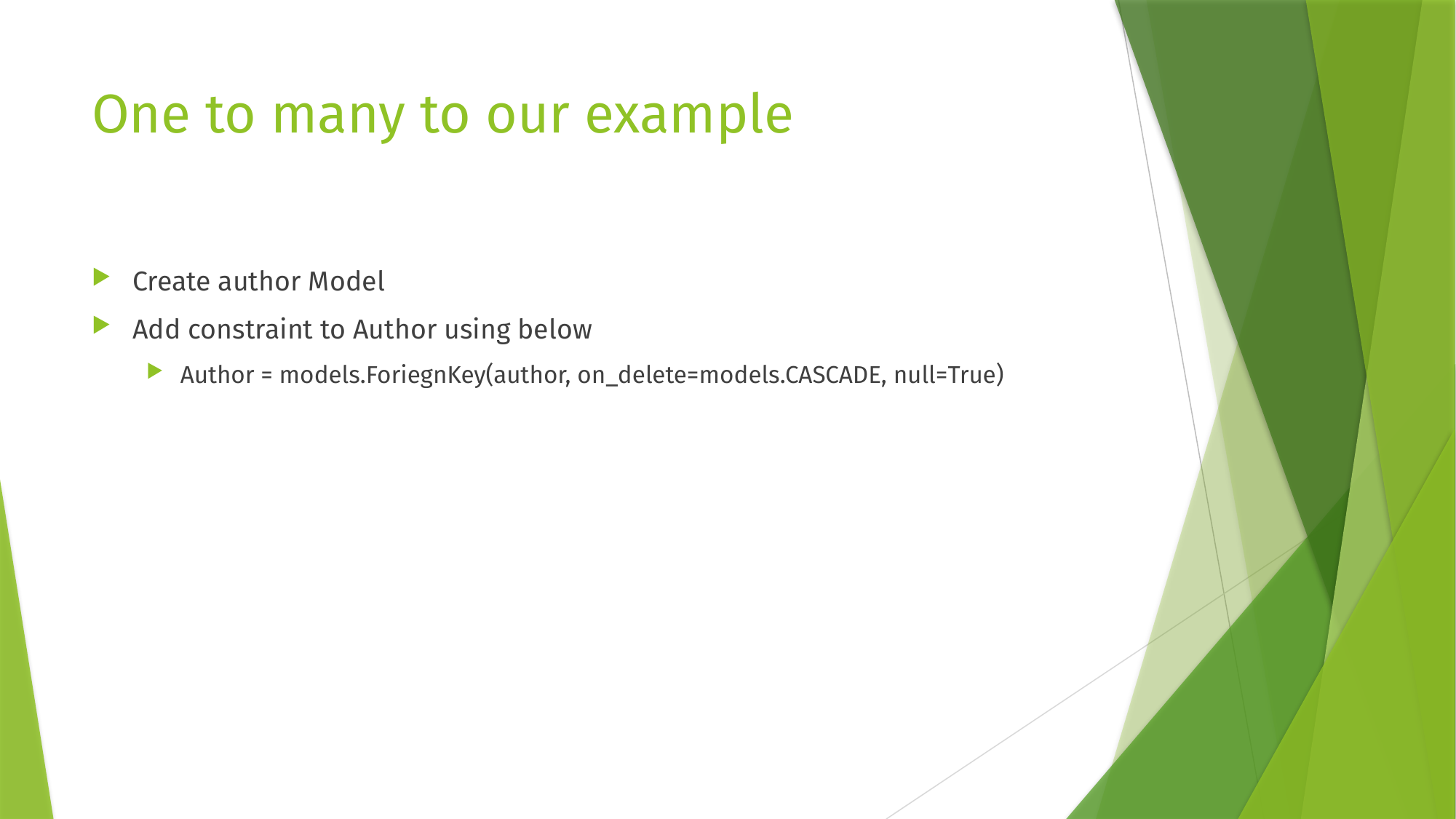

# One to many to our example
Create author Model
Add constraint to Author using below
Author = models.ForiegnKey(author, on_delete=models.CASCADE, null=True)